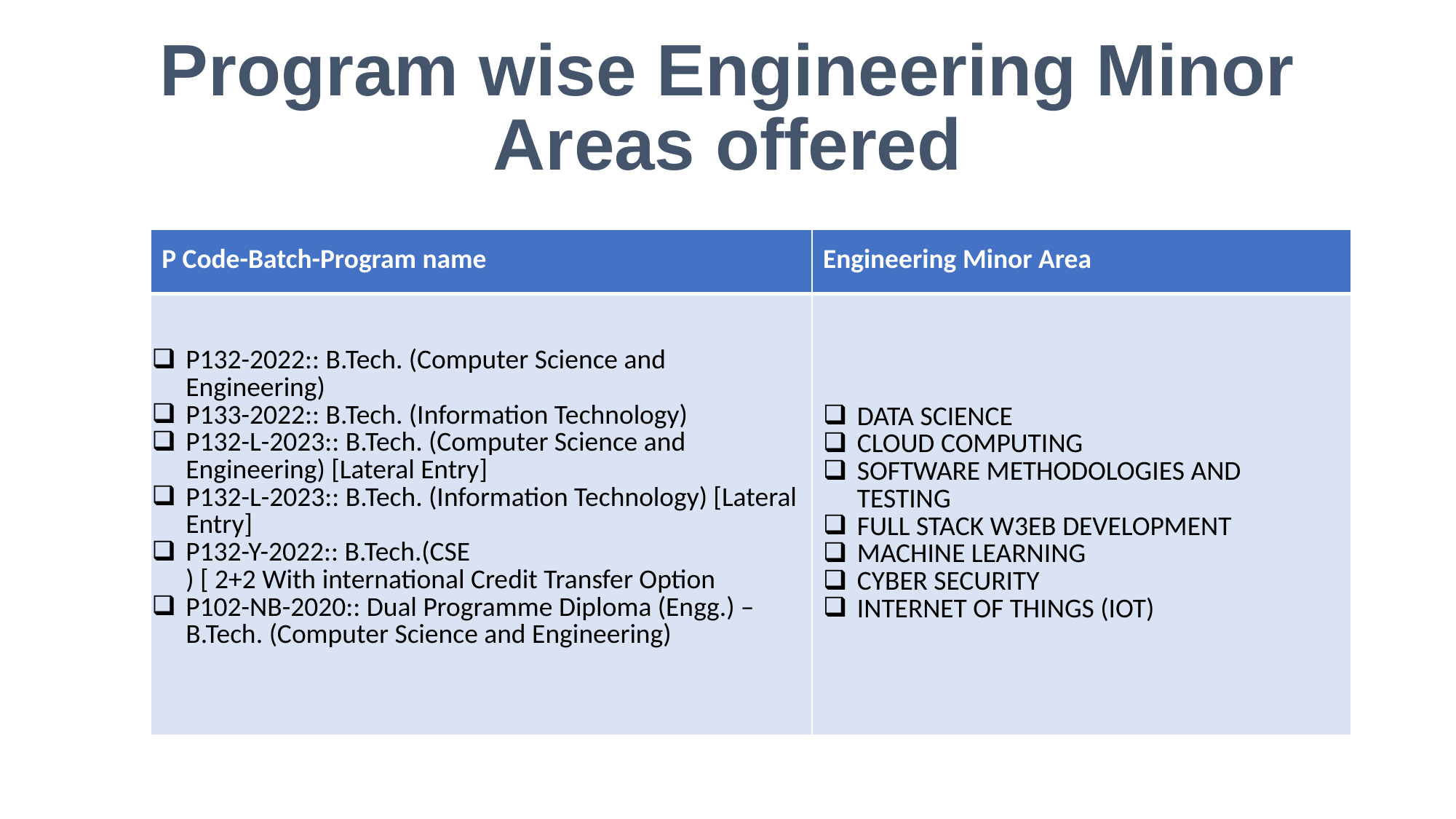

# Program wise Engineering Minor Areas offered
| P Code-Batch-Program name | Engineering Minor Area |
| --- | --- |
| P132-2022:: B.Tech. (Computer Science and Engineering) P133-2022:: B.Tech. (Information Technology) P132-L-2023:: B.Tech. (Computer Science and Engineering) [Lateral Entry] P132-L-2023:: B.Tech. (Information Technology) [Lateral Entry] P132-Y-2022:: B.Tech.(CSE ) [ 2+2 With international Credit Transfer Option P102-NB-2020:: Dual Programme Diploma (Engg.) – B.Tech. (Computer Science and Engineering) | DATA SCIENCE CLOUD COMPUTING SOFTWARE METHODOLOGIES AND TESTING FULL STACK W3EB DEVELOPMENT MACHINE LEARNING CYBER SECURITY INTERNET OF THINGS (IOT) |